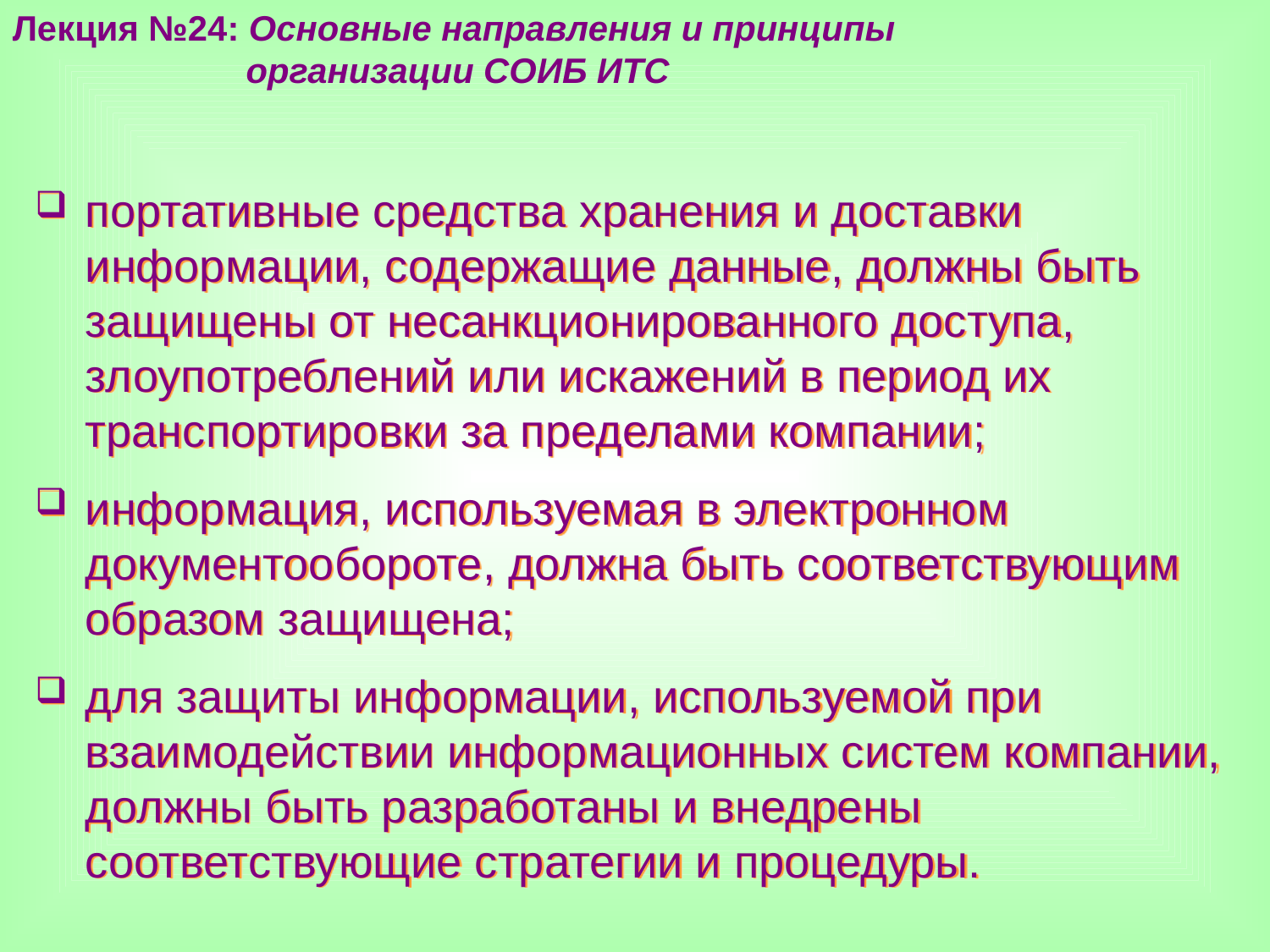

Лекция №24: Основные направления и принципы
                        организации СОИБ ИТС
портативные средства хранения и доставки информации, содержащие данные, должны быть защищены от несанкционированного доступа, злоупотреблений или искажений в период их транспортировки за пределами компании;
информация, используемая в электронном документообороте, должна быть соответствующим образом защищена;
для защиты информации, используемой при взаимодействии информационных систем компании, должны быть разработаны и внедрены соответствующие стратегии и процедуры.